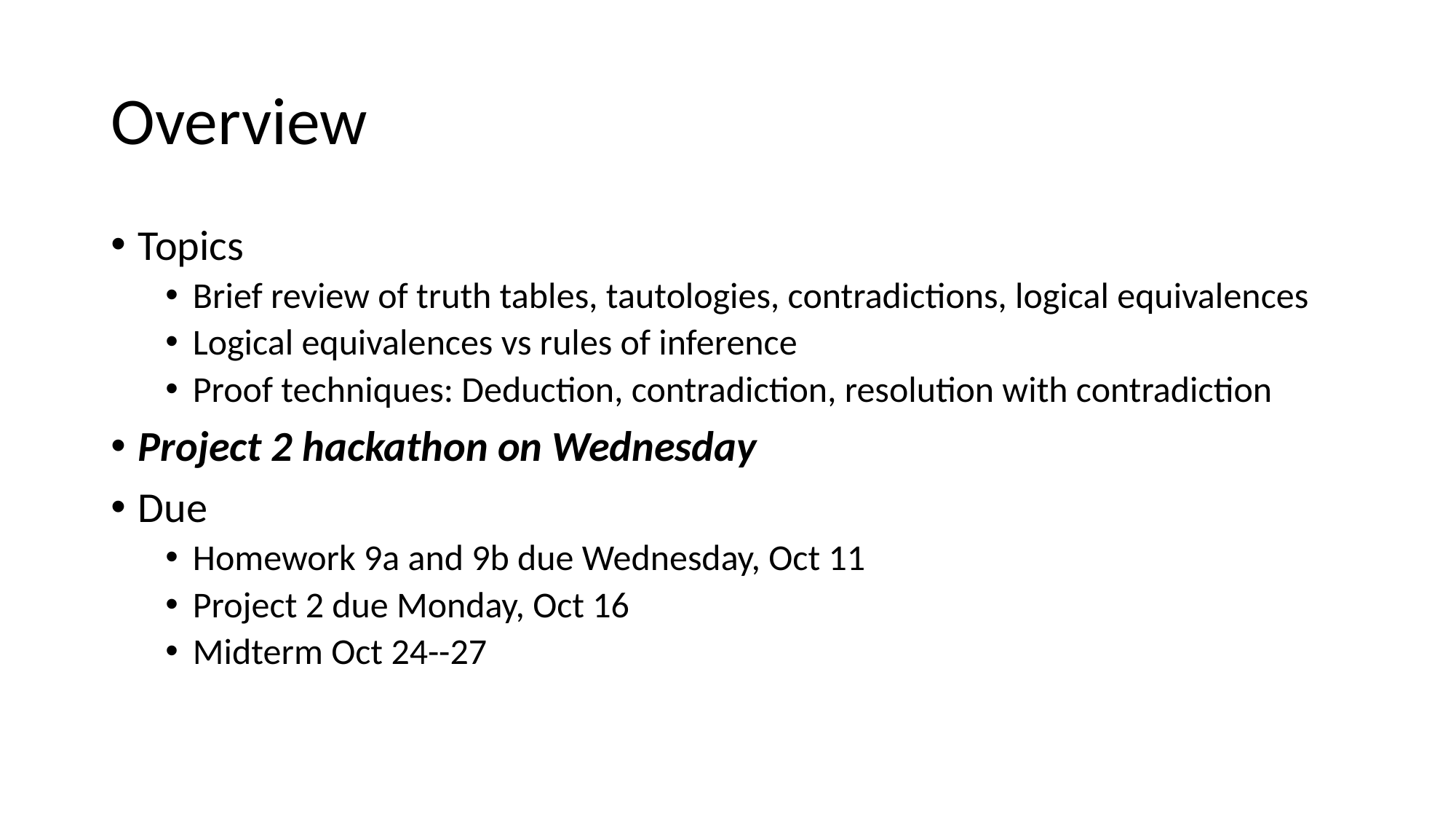

# Overview
Topics
Brief review of truth tables, tautologies, contradictions, logical equivalences
Logical equivalences vs rules of inference
Proof techniques: Deduction, contradiction, resolution with contradiction
Project 2 hackathon on Wednesday
Due
Homework 9a and 9b due Wednesday, Oct 11
Project 2 due Monday, Oct 16
Midterm Oct 24--27